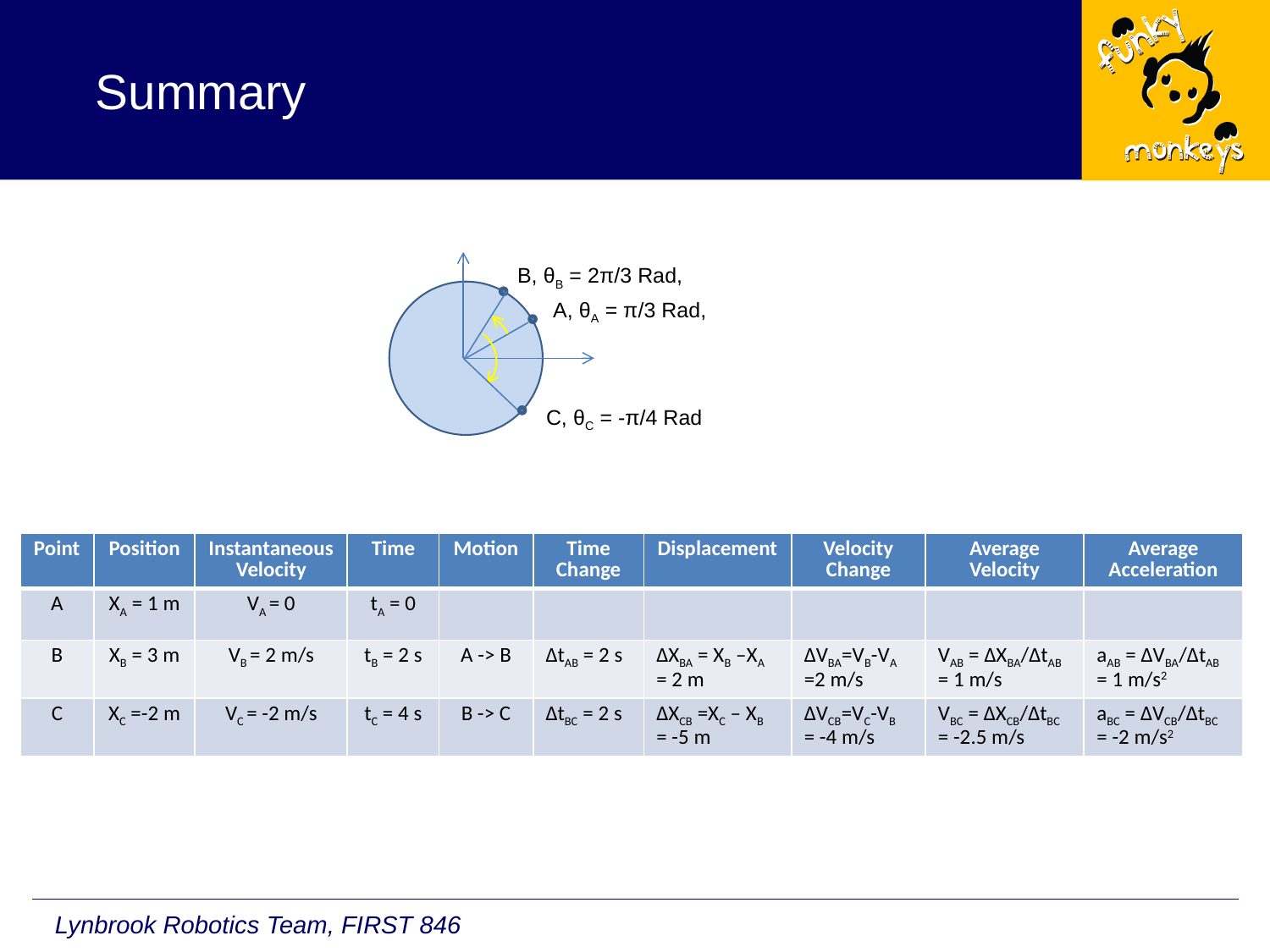

# Summary
B, θB = 2π/3 Rad,

A, θA = π/3 Rad,

C, θC = -π/4 Rad

| Point | Position | Instantaneous Velocity | Time | Motion | Time Change | Displacement | Velocity Change | Average Velocity | Average Acceleration |
| --- | --- | --- | --- | --- | --- | --- | --- | --- | --- |
| A | XA = 1 m | VA = 0 | tA = 0 |  |  |  |  |  |  |
| B | XB = 3 m | VB = 2 m/s | tB = 2 s | A -> B | ΔtAB = 2 s | ΔXBA = XB –XA = 2 m | ΔVBA=VB-VA =2 m/s | VAB = ΔXBA/ΔtAB = 1 m/s | aAB = ΔVBA/ΔtAB = 1 m/s2 |
| C | XC =-2 m | VC = -2 m/s | tC = 4 s | B -> C | ΔtBC = 2 s | ΔXCB =XC – XB = -5 m | ΔVCB=VC-VB = -4 m/s | VBC = ΔXCB/ΔtBC = -2.5 m/s | aBC = ΔVCB/ΔtBC = -2 m/s2 |